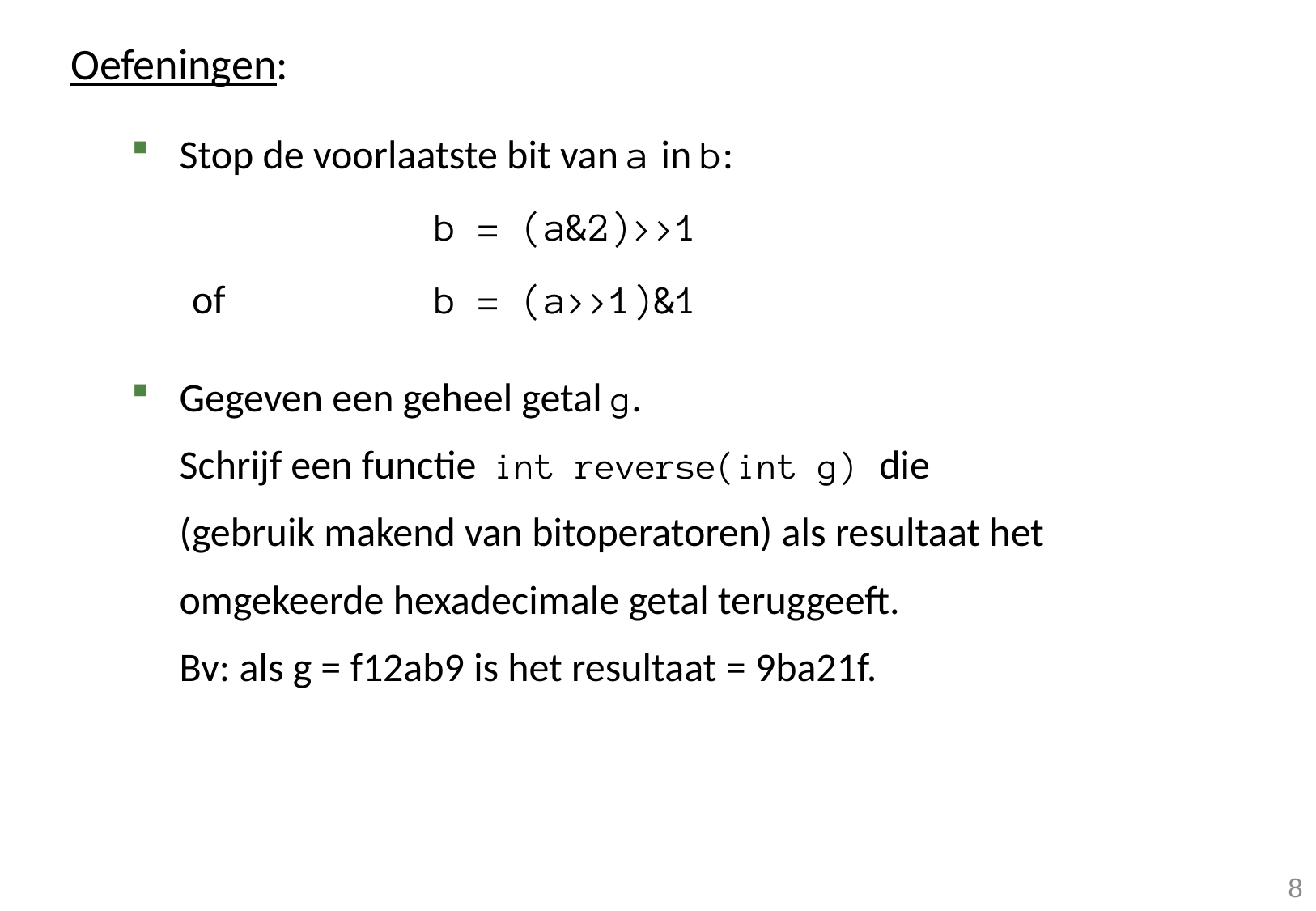

Oefeningen:
Stop de voorlaatste bit van a in b:
			b = (a&2)>>1
	of    	b = (a>>1)&1
Gegeven een geheel getal g.
Schrijf een functie  int reverse(int g) die                            (gebruik makend van bitoperatoren) als resultaat het omgekeerde hexadecimale getal teruggeeft.
Bv: als g = f12ab9 is het resultaat = 9ba21f.
8